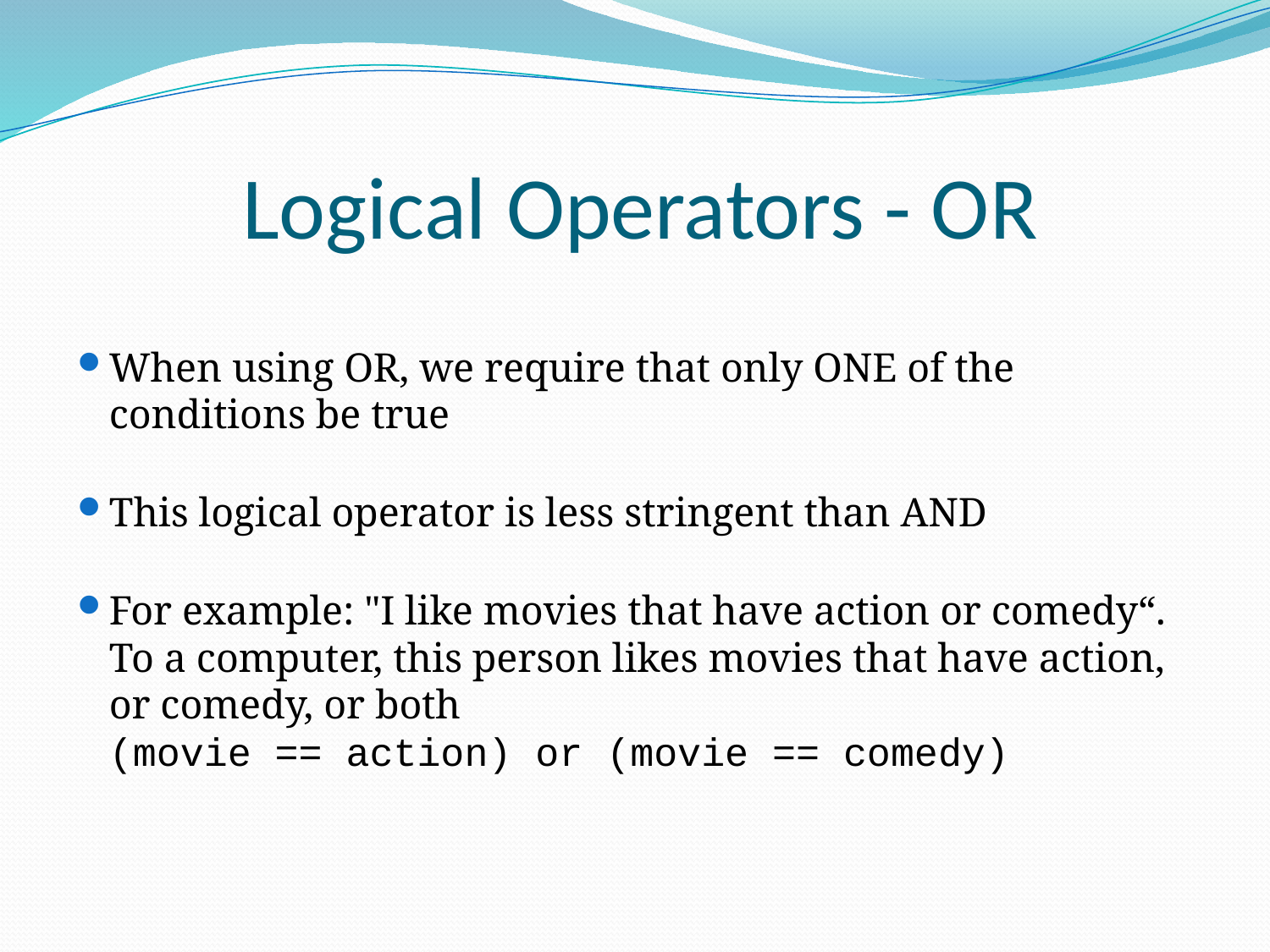

# Logical Operators - OR
When using OR, we require that only ONE of the conditions be true
This logical operator is less stringent than AND
For example: "I like movies that have action or comedy“.  To a computer, this person likes movies that have action, or comedy, or both
(movie == action) or (movie == comedy)